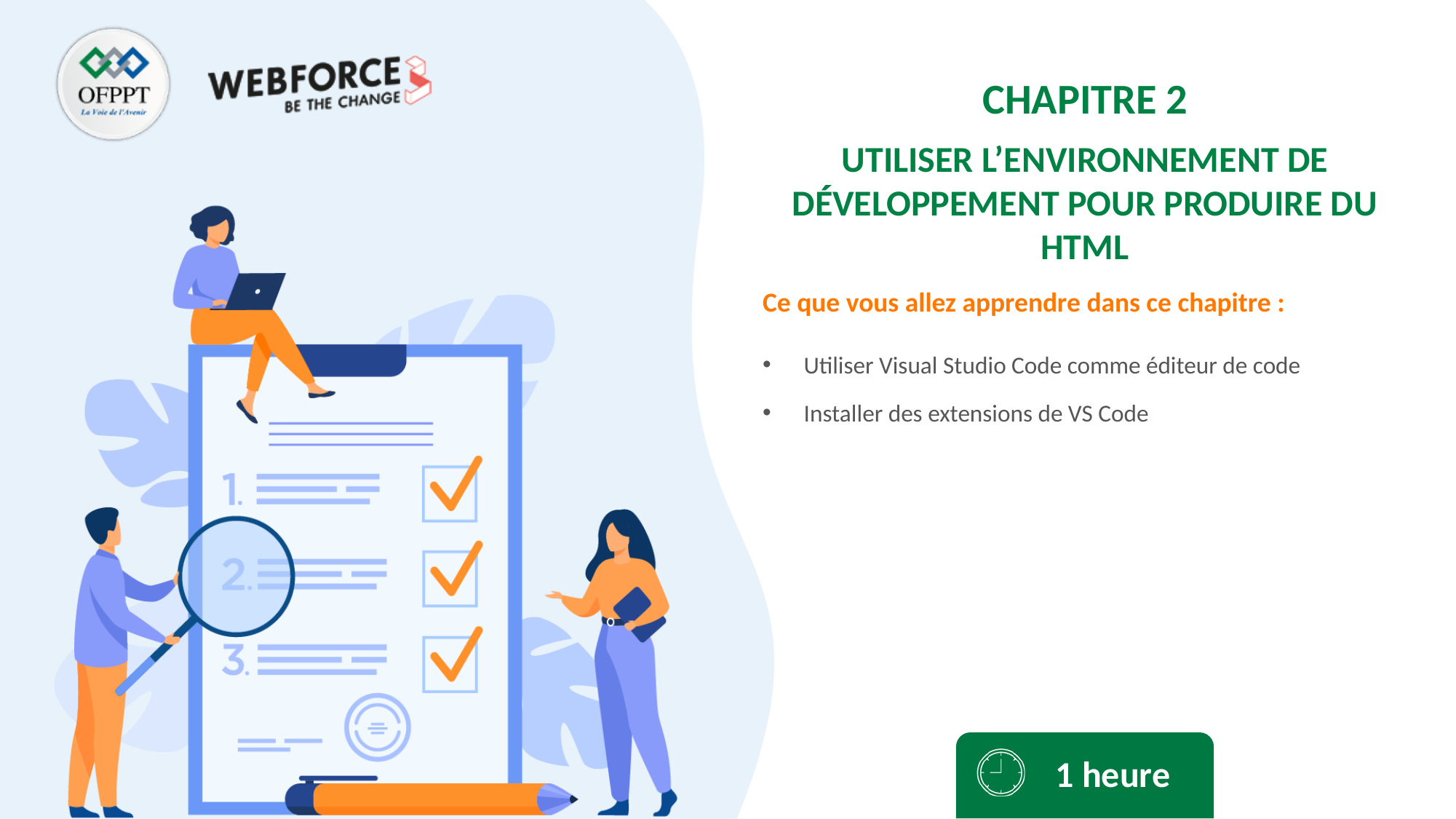

CHAPITRE 2
Utiliser l’environnement de développement pour produire du HTML

Utiliser Visual Studio Code comme éditeur de code
Installer des extensions de VS Code
1 heure